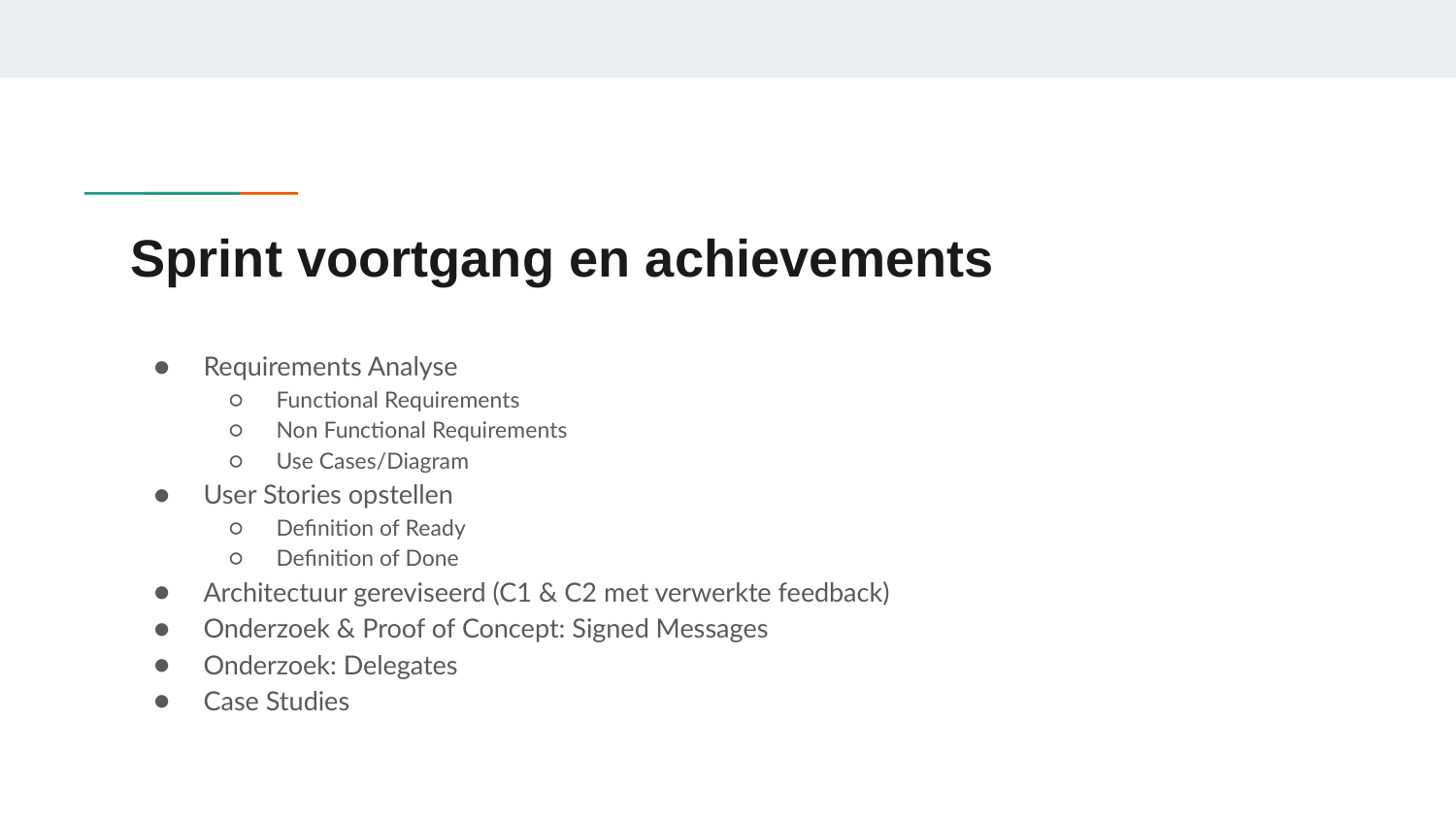

# Sprint voortgang en achievements
Requirements Analyse
Functional Requirements
Non Functional Requirements
Use Cases/Diagram
User Stories opstellen
Definition of Ready
Definition of Done
Architectuur gereviseerd (C1 & C2 met verwerkte feedback)
Onderzoek & Proof of Concept: Signed Messages
Onderzoek: Delegates
Case Studies